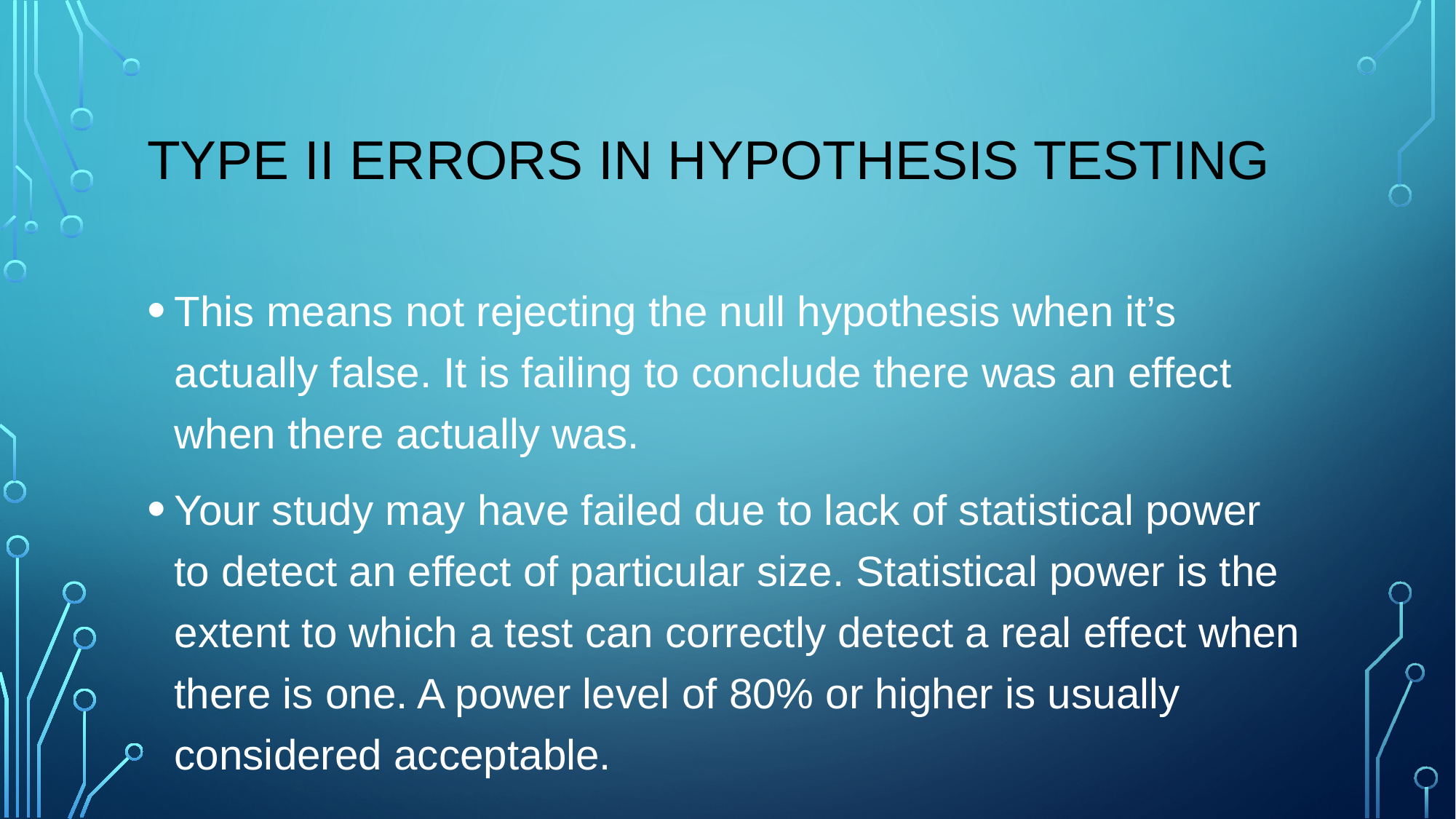

# Type II Errors in Hypothesis testing
This means not rejecting the null hypothesis when it’s actually false. It is failing to conclude there was an effect when there actually was.
Your study may have failed due to lack of statistical power to detect an effect of particular size. Statistical power is the extent to which a test can correctly detect a real effect when there is one. A power level of 80% or higher is usually considered acceptable.